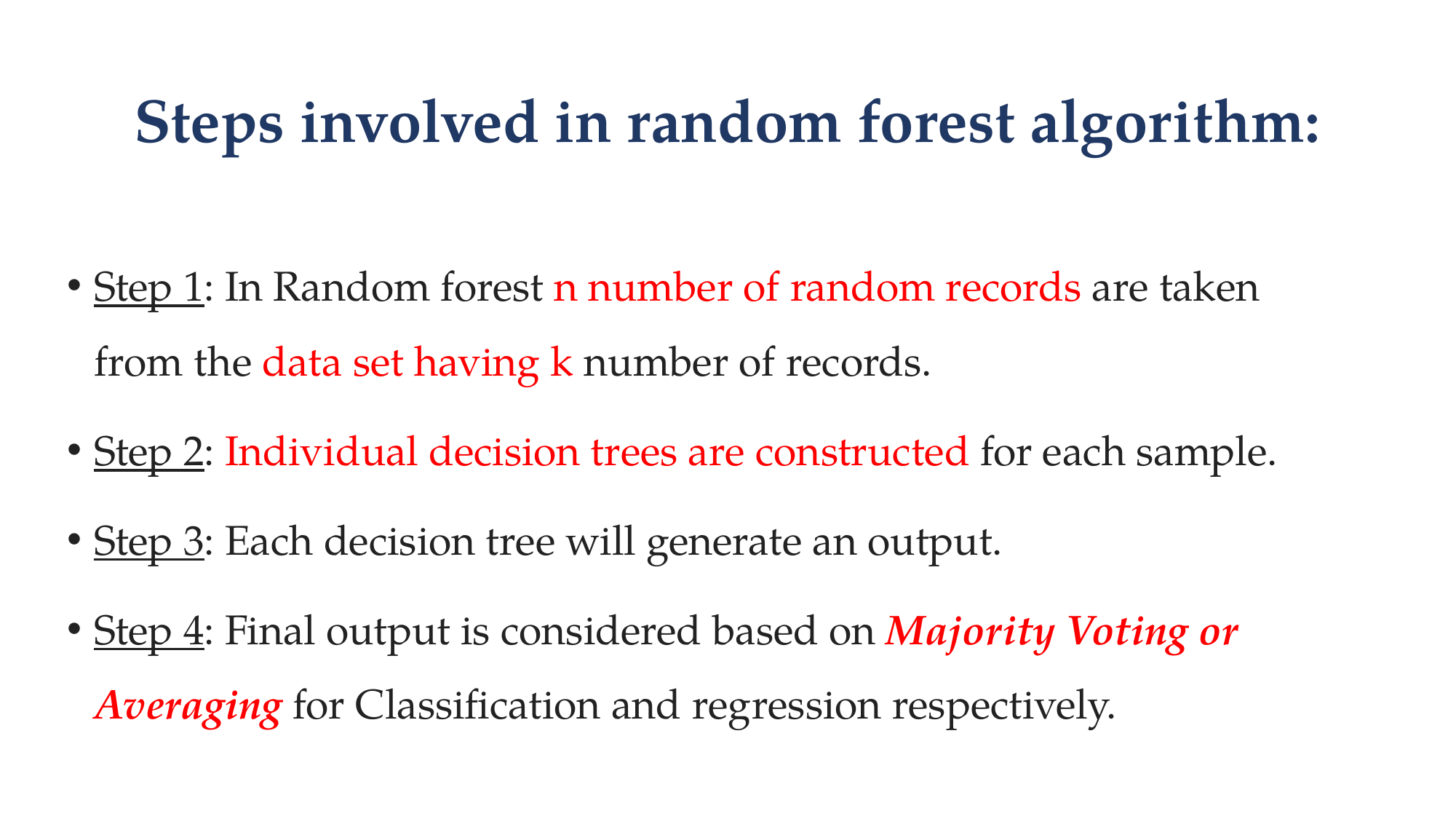

# Steps involved in random forest algorithm:
Step 1: In Random forest n number of random records are taken from the data set having k number of records.
Step 2: Individual decision trees are constructed for each sample.
Step 3: Each decision tree will generate an output.
Step 4: Final output is considered based on Majority Voting or Averaging for Classification and regression respectively.